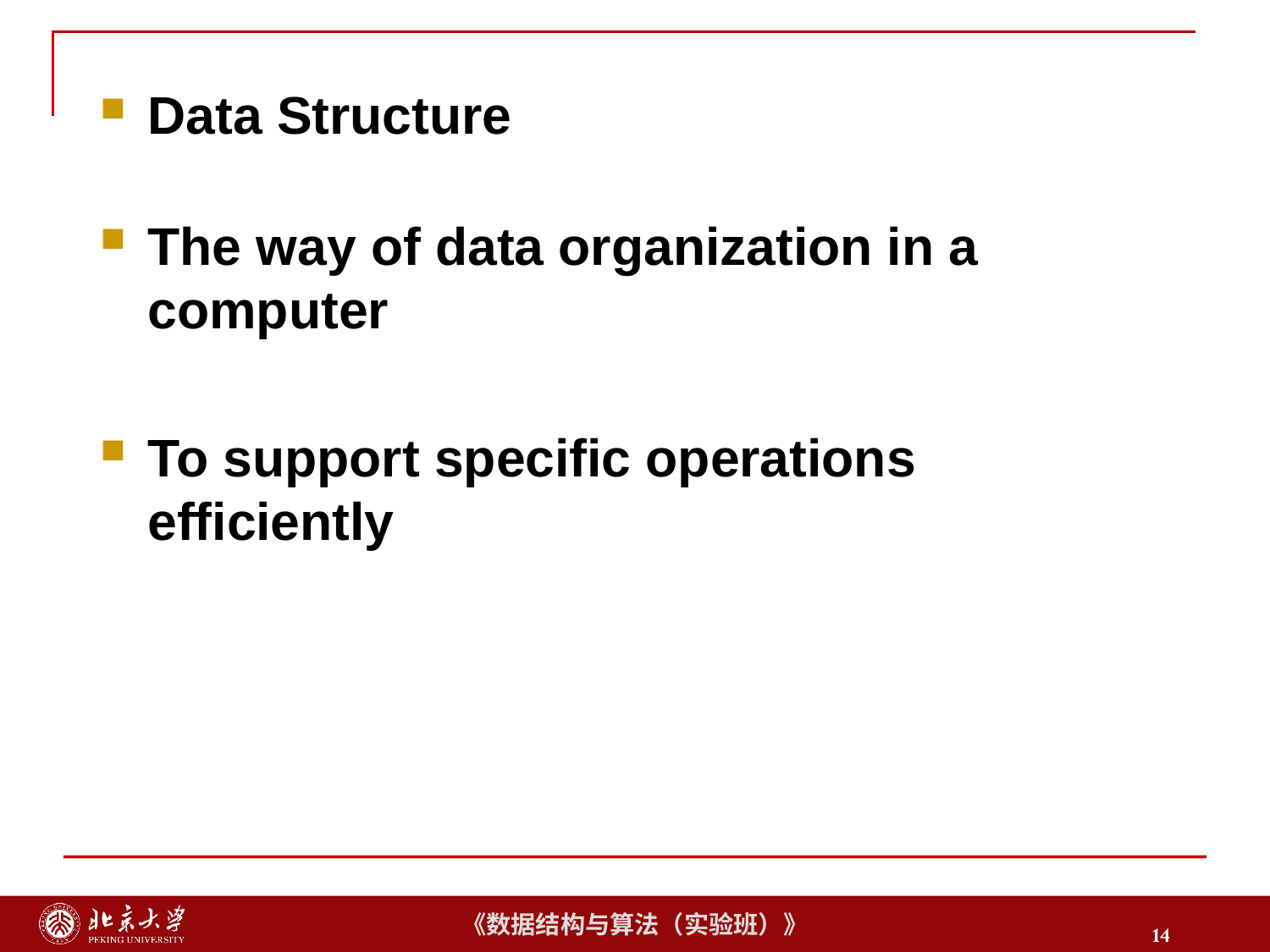

The way of data organization in a computer

To support specific operations efficiently
Data Structure
14